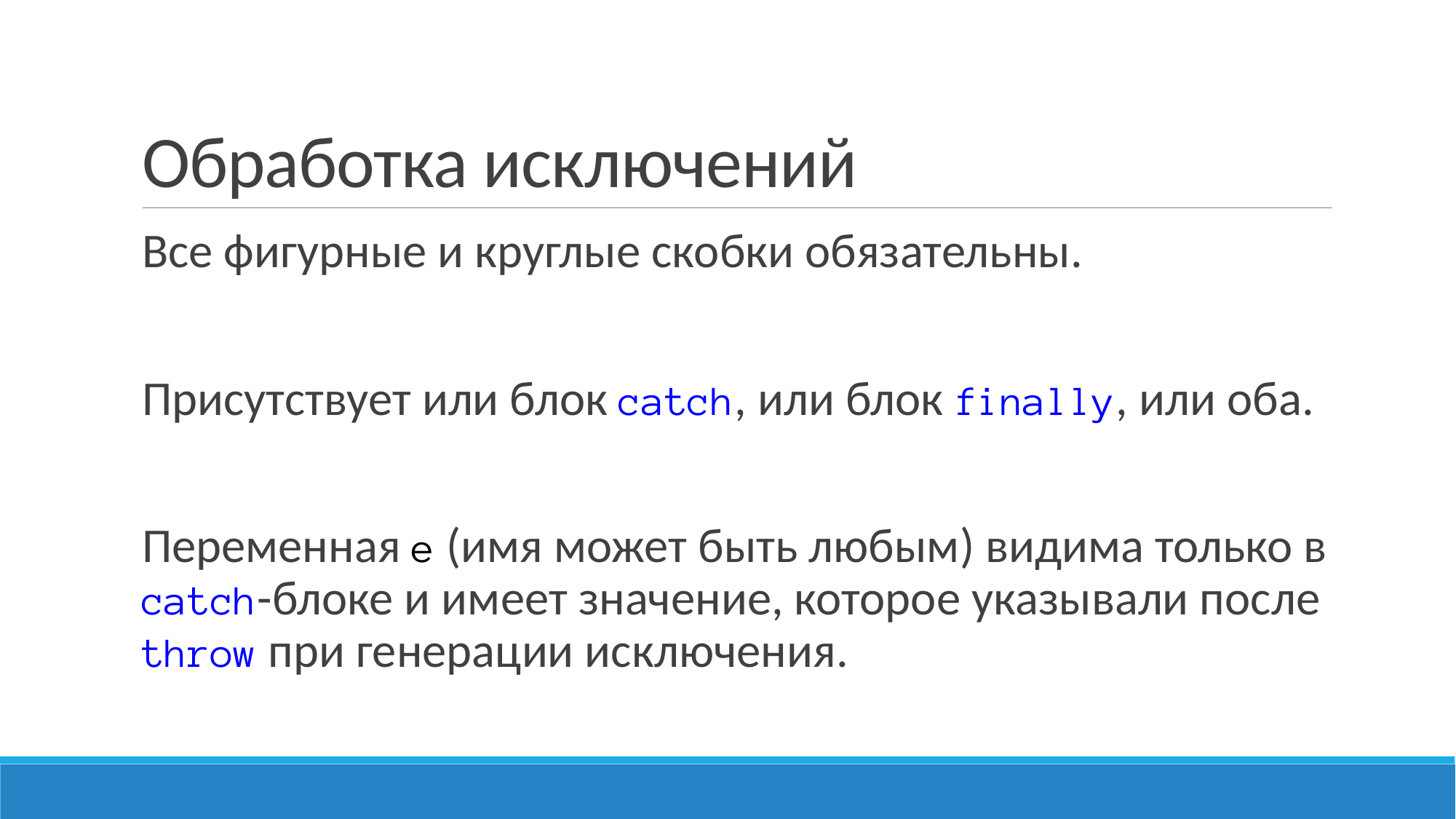

# Обработка исключений
Все фигурные и круглые скобки обязательны.

Присутствует или блок catch, или блок finally, или оба.

Переменная e (имя может быть любым) видима только в catch-блоке и имеет значение, которое указывали после throw при генерации исключения.